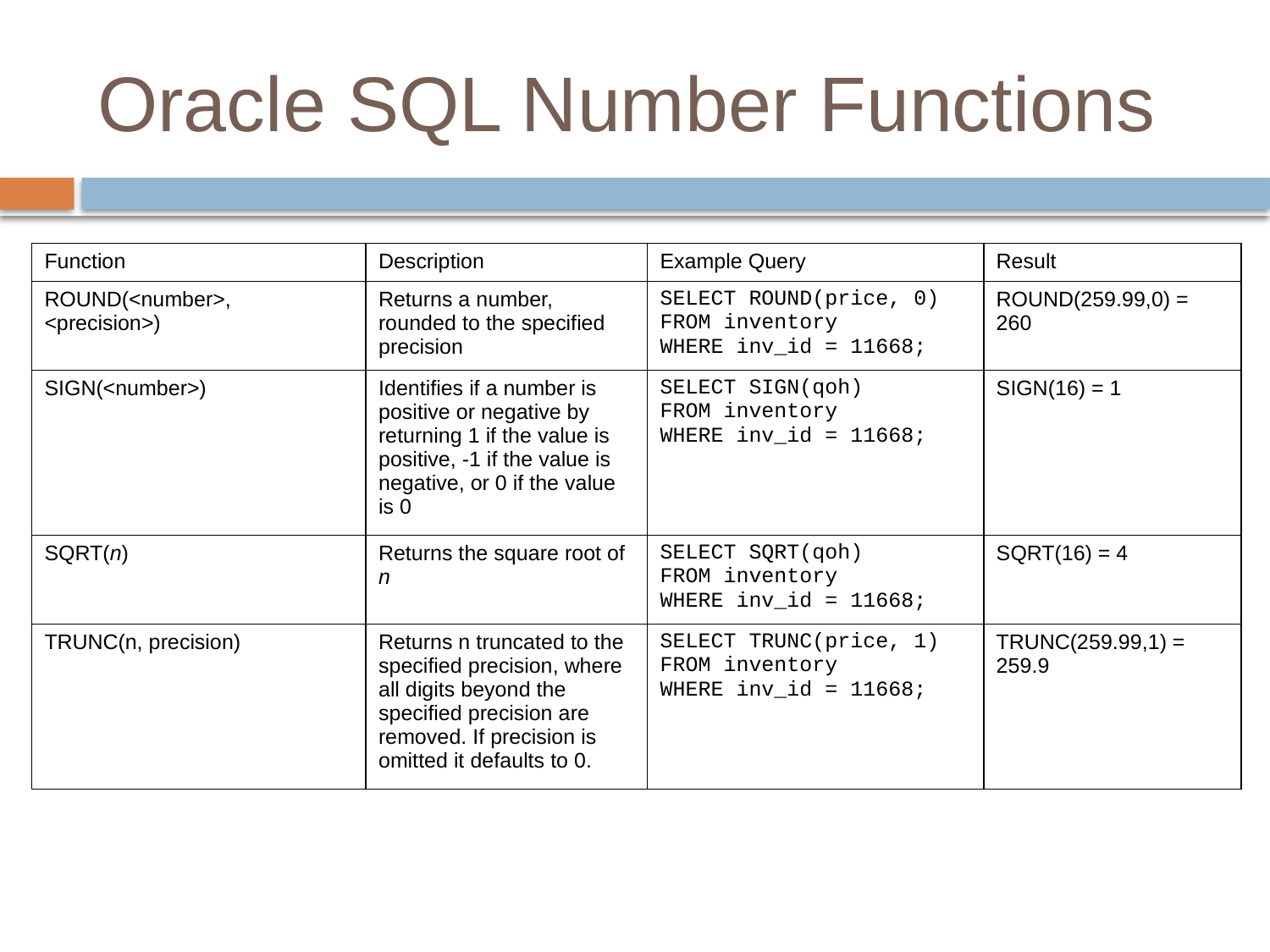

# Oracle SQL Number Functions
| Function | Description | Example Query | Result |
| --- | --- | --- | --- |
| ROUND(<number>, <precision>) | Returns a number, rounded to the specified precision | SELECT ROUND(price, 0) FROM inventory WHERE inv\_id = 11668; | ROUND(259.99,0) = 260 |
| SIGN(<number>) | Identifies if a number is positive or negative by returning 1 if the value is positive, -1 if the value is negative, or 0 if the value is 0 | SELECT SIGN(qoh) FROM inventory WHERE inv\_id = 11668; | SIGN(16) = 1 |
| SQRT(n) | Returns the square root of n | SELECT SQRT(qoh) FROM inventory WHERE inv\_id = 11668; | SQRT(16) = 4 |
| TRUNC(n, precision) | Returns n truncated to the specified precision, where all digits beyond the specified precision are removed. If precision is omitted it defaults to 0. | SELECT TRUNC(price, 1) FROM inventory WHERE inv\_id = 11668; | TRUNC(259.99,1) = 259.9 |